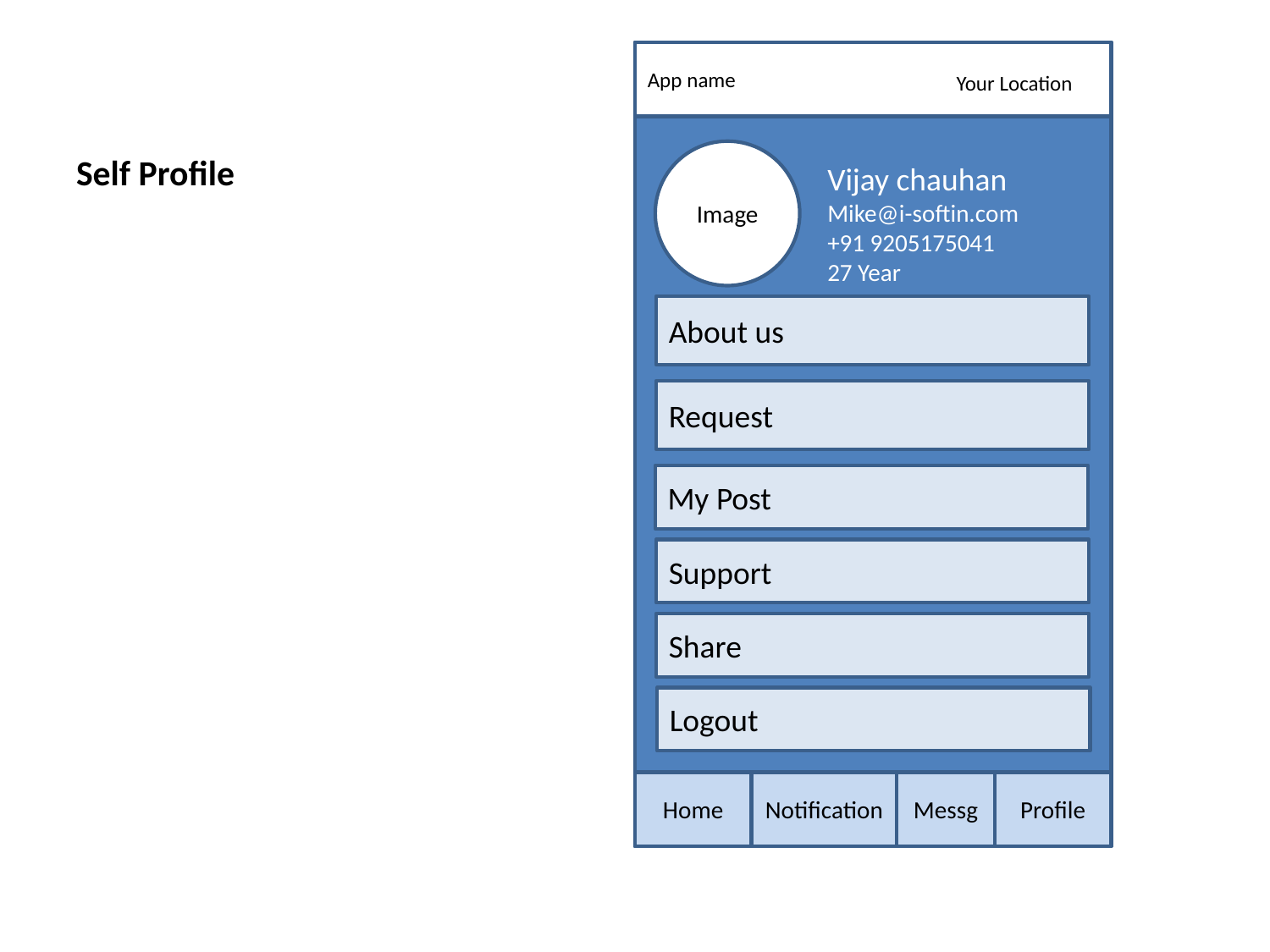

# Self Profile

App name
Your Location
Image
Vijay chauhan
Mike@i-softin.com
+91 9205175041
27 Year

About us
Request
My Post
Support
Share
Logout

Home
Notification
Messg
Profile